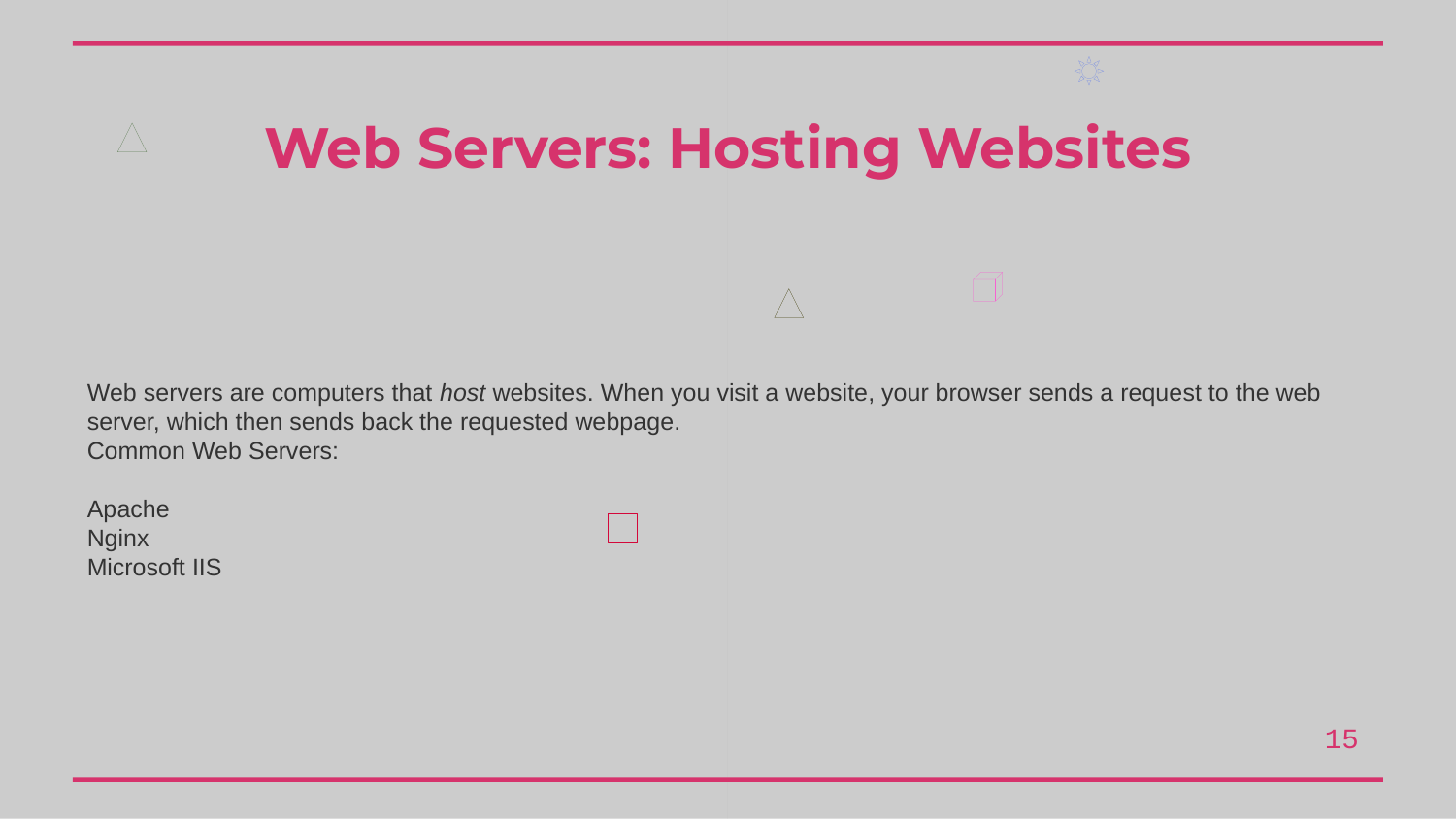

Web Servers: Hosting Websites

Web servers are computers that host websites. When you visit a website, your browser sends a request to the web server, which then sends back the requested webpage.
Common Web Servers:

Apache
Nginx
Microsoft IIS

15